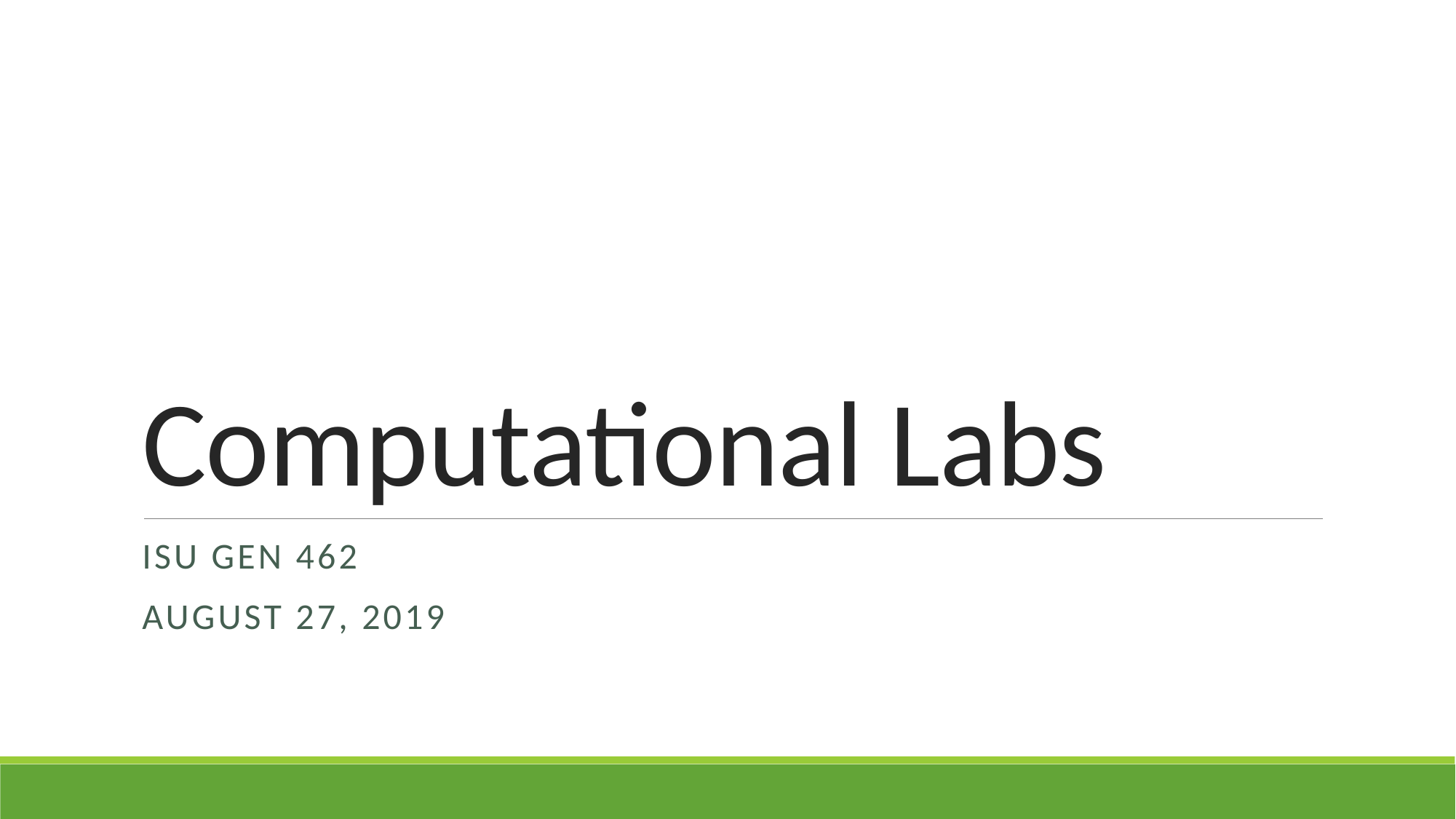

# Computational Labs
ISU GEN 462
August 27, 2019